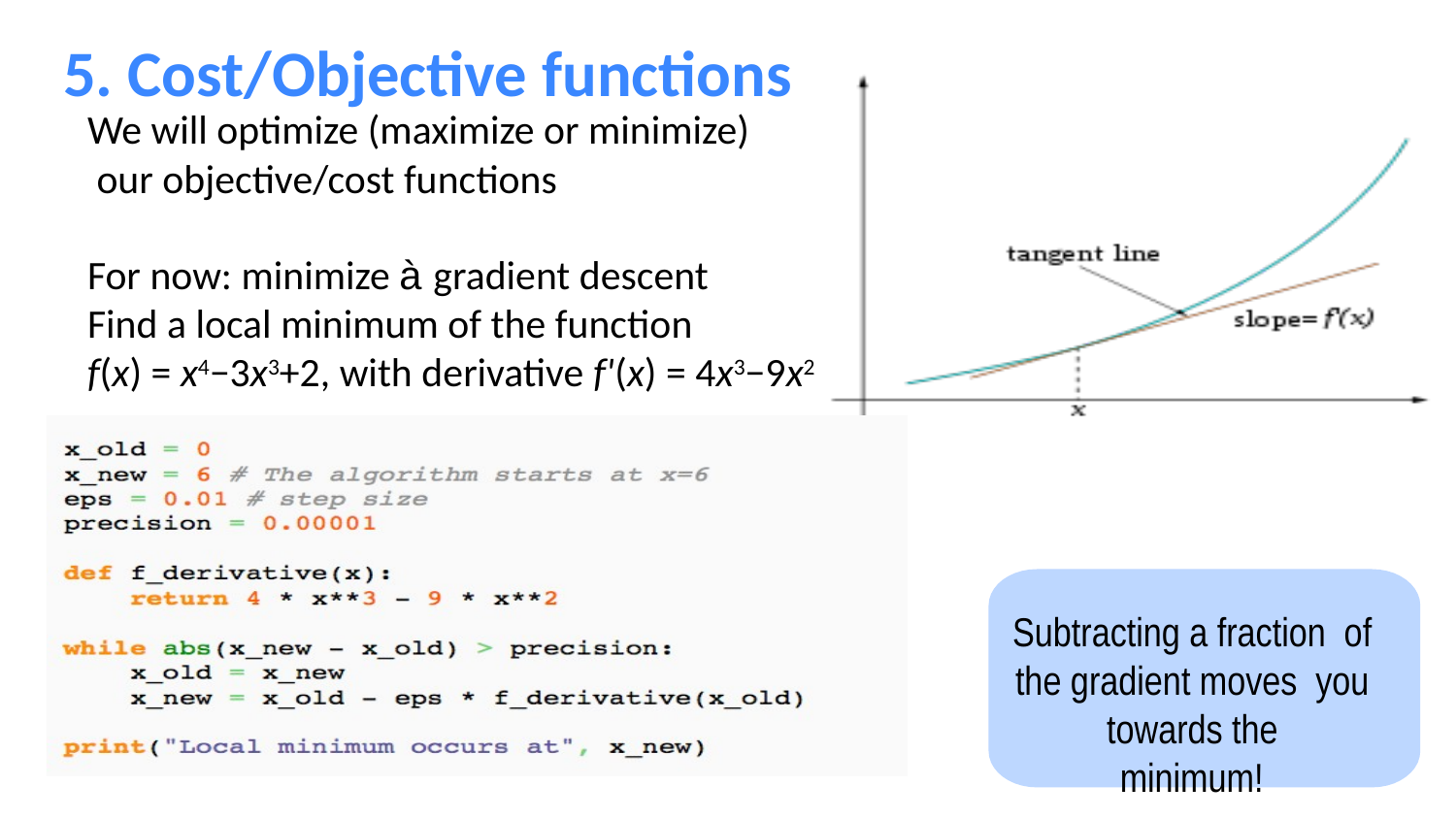

# 5. Cost/Objective functions

We will optimize (maximize or minimize)  our objective/cost functions
For now: minimize à gradient descent
Find a local minimum of the function
f(x) = x4−3x3+2, with derivative f'(x) = 4x3−9x2

Subtracting a fraction  of the gradient moves  you towards the
minimum!